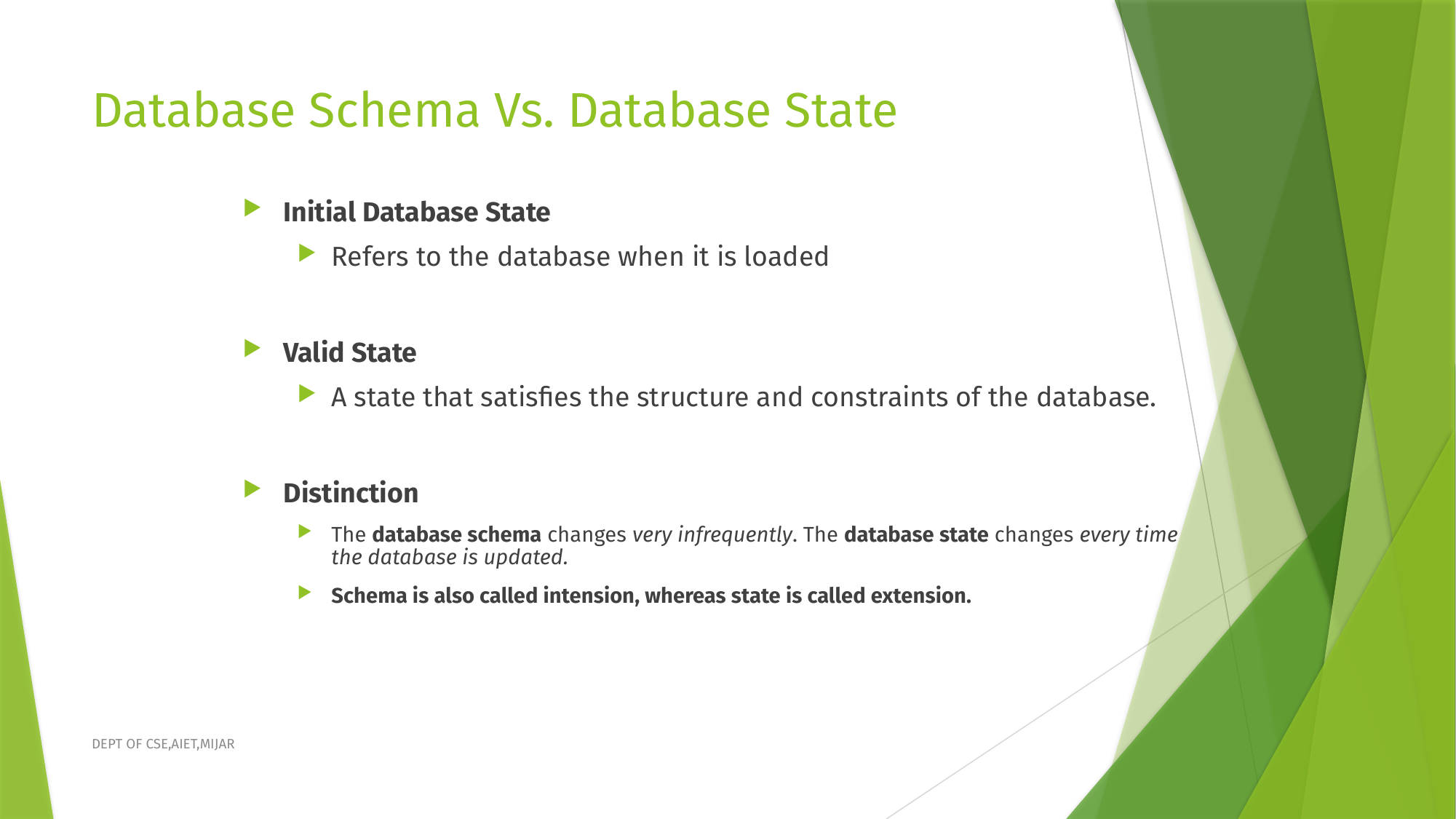

# Database Schema Vs. Database State
Initial Database State
Refers to the database when it is loaded

Valid State
A state that satisfies the structure and constraints of the database.

Distinction
The database schema changes very infrequently. The database state changes every time the database is updated.
Schema is also called intension, whereas state is called extension.
DEPT OF CSE,AIET,MIJAR